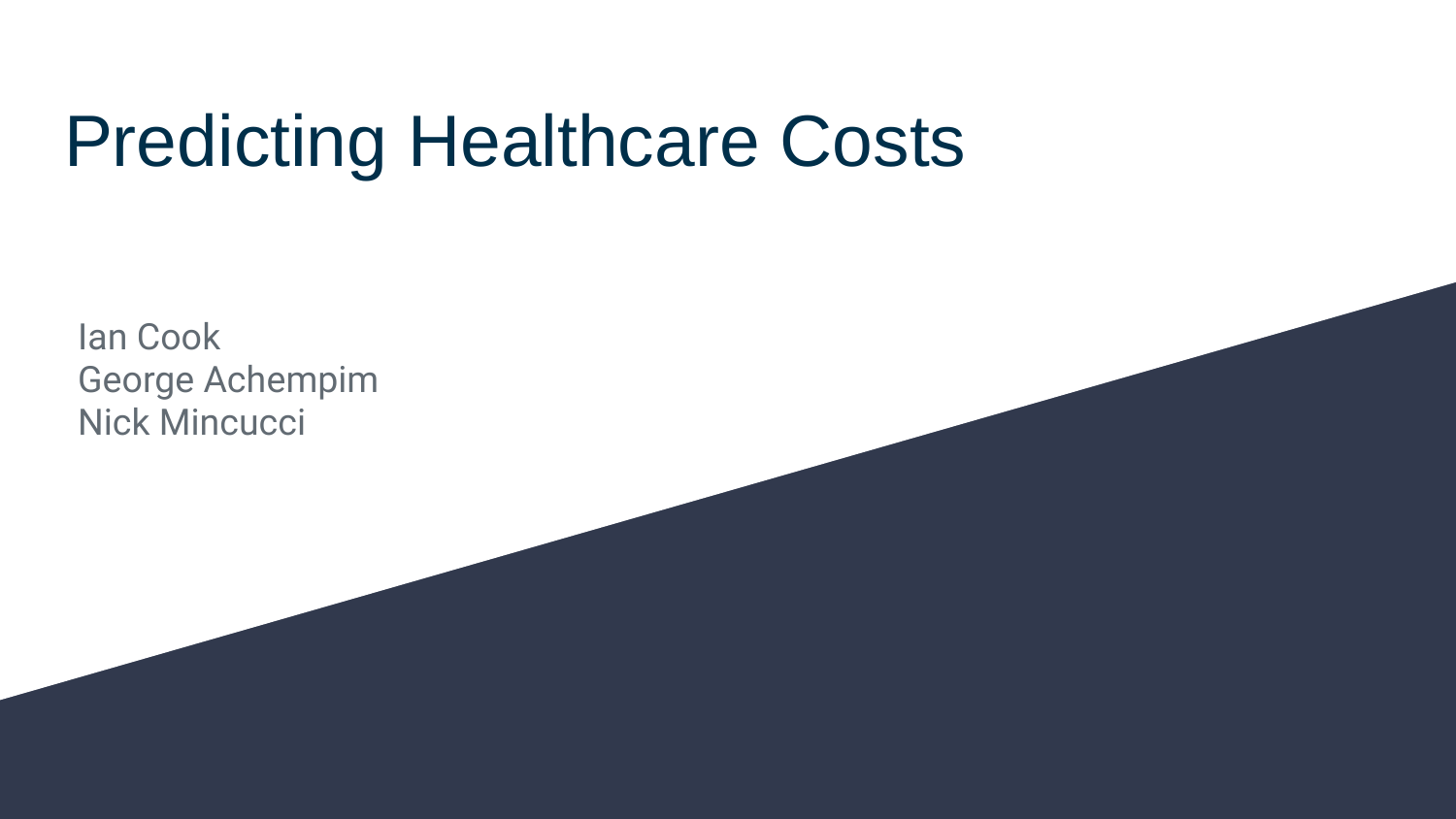

# Predicting Healthcare Costs
Ian Cook
George Achempim
Nick Mincucci